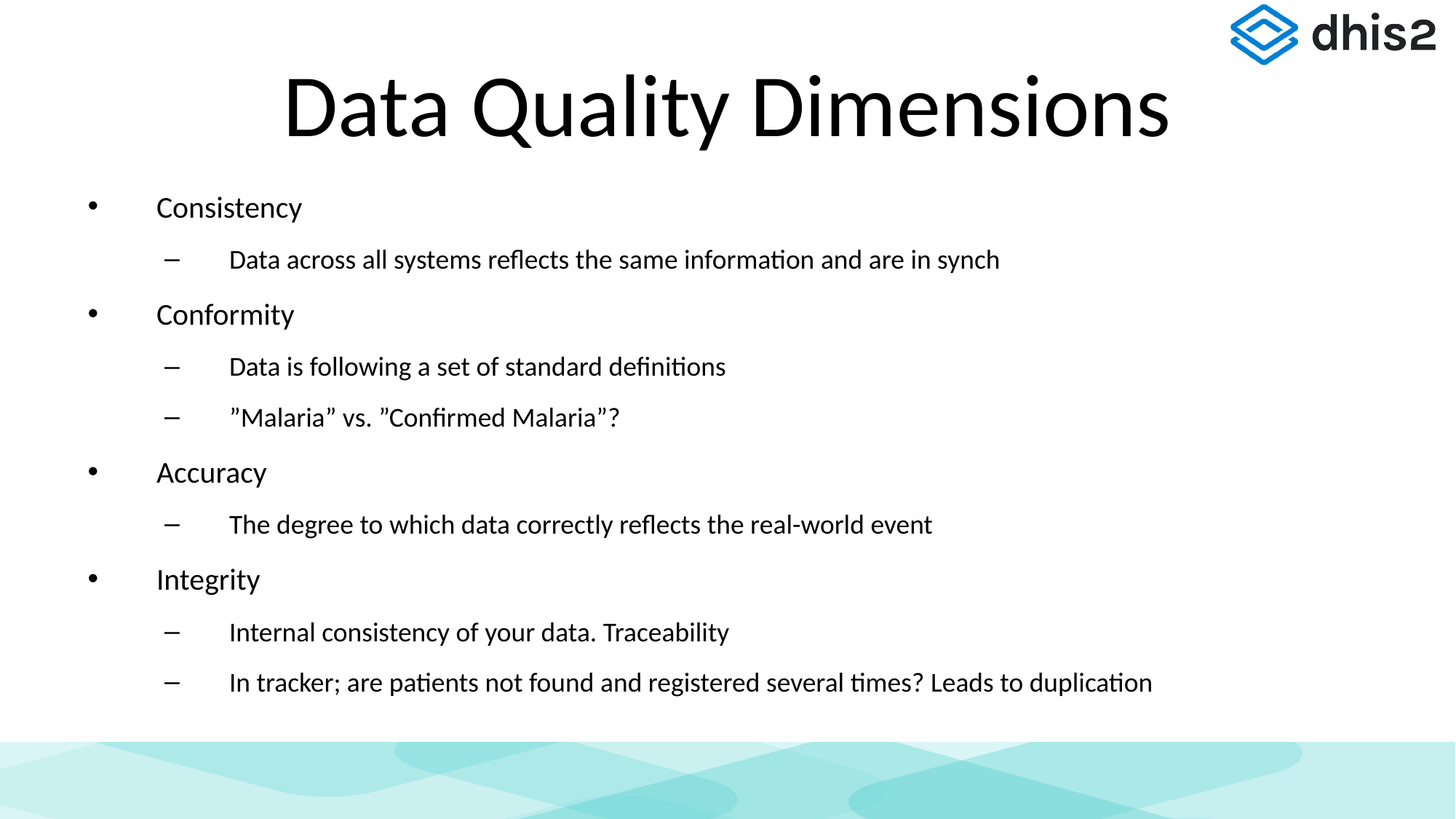

# Data Quality Dimensions
Consistency
Data across all systems reflects the same information and are in synch
Conformity
Data is following a set of standard definitions
”Malaria” vs. ”Confirmed Malaria”?
Accuracy
The degree to which data correctly reflects the real-world event
Integrity
Internal consistency of your data. Traceability
In tracker; are patients not found and registered several times? Leads to duplication